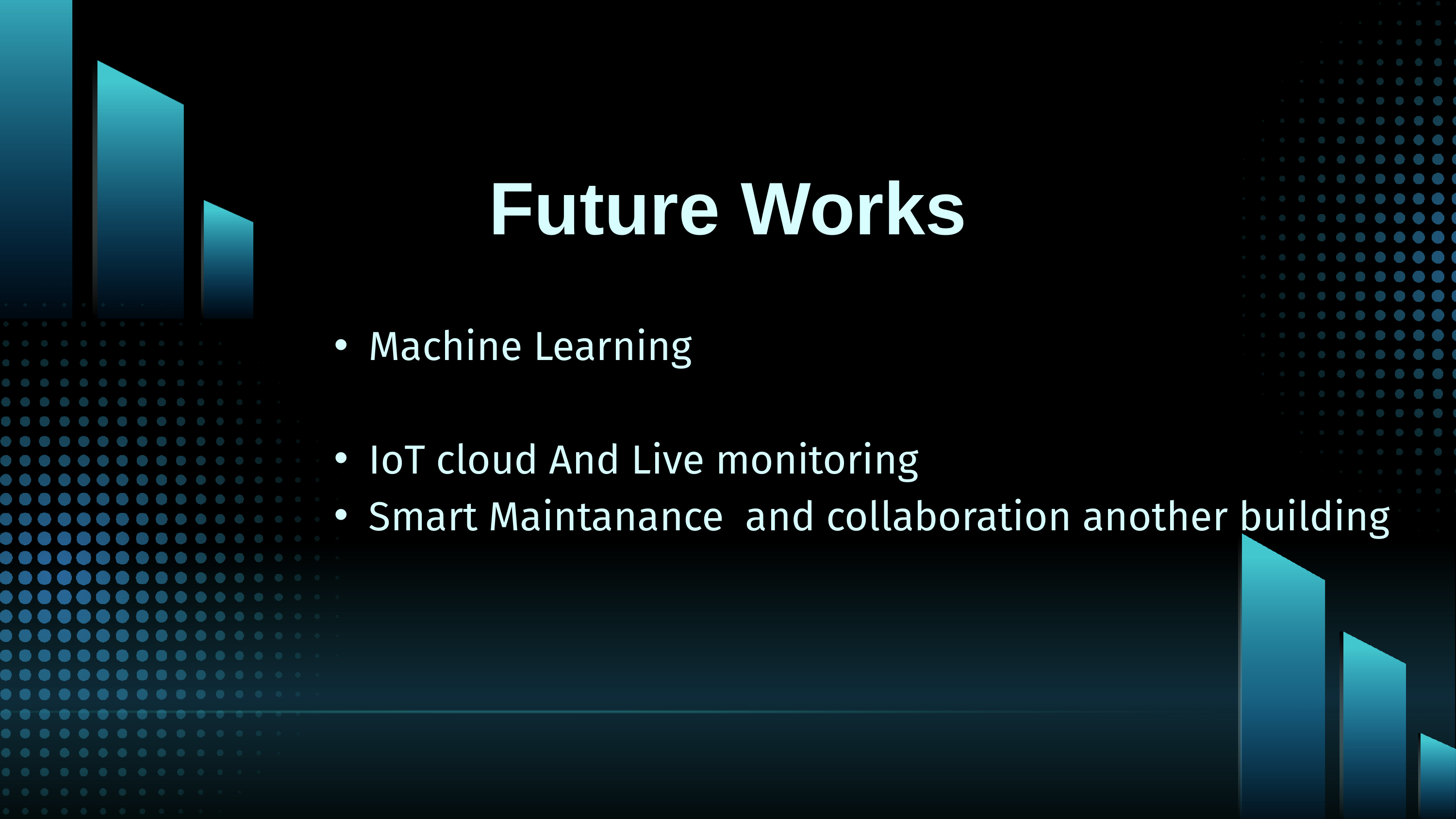

Future Works

Machine Learning

IoT cloud And Live monitoring
Smart Maintanance  and collaboration another building